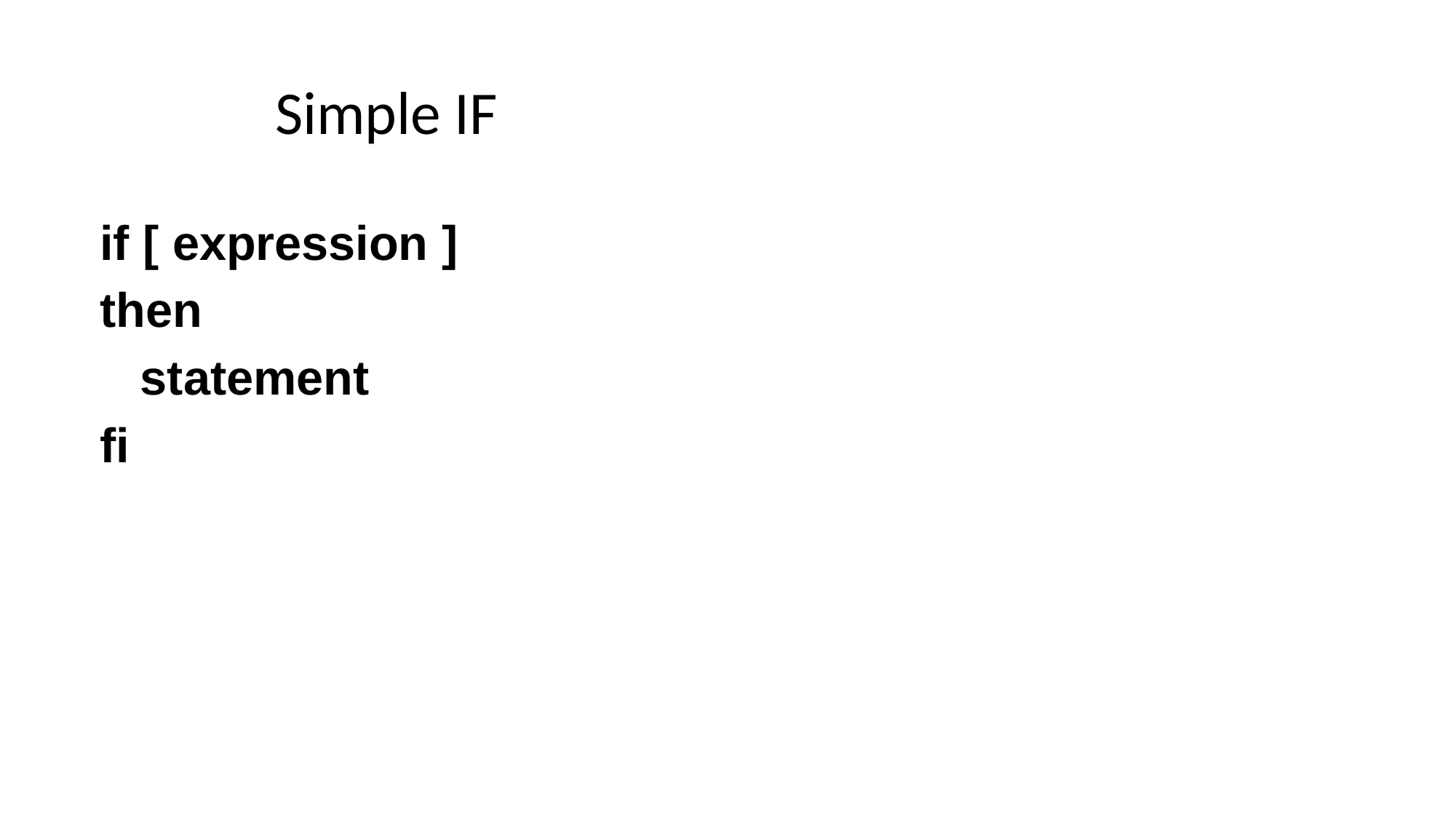

Simple IF
if [ expression ]
then
   statement
fi